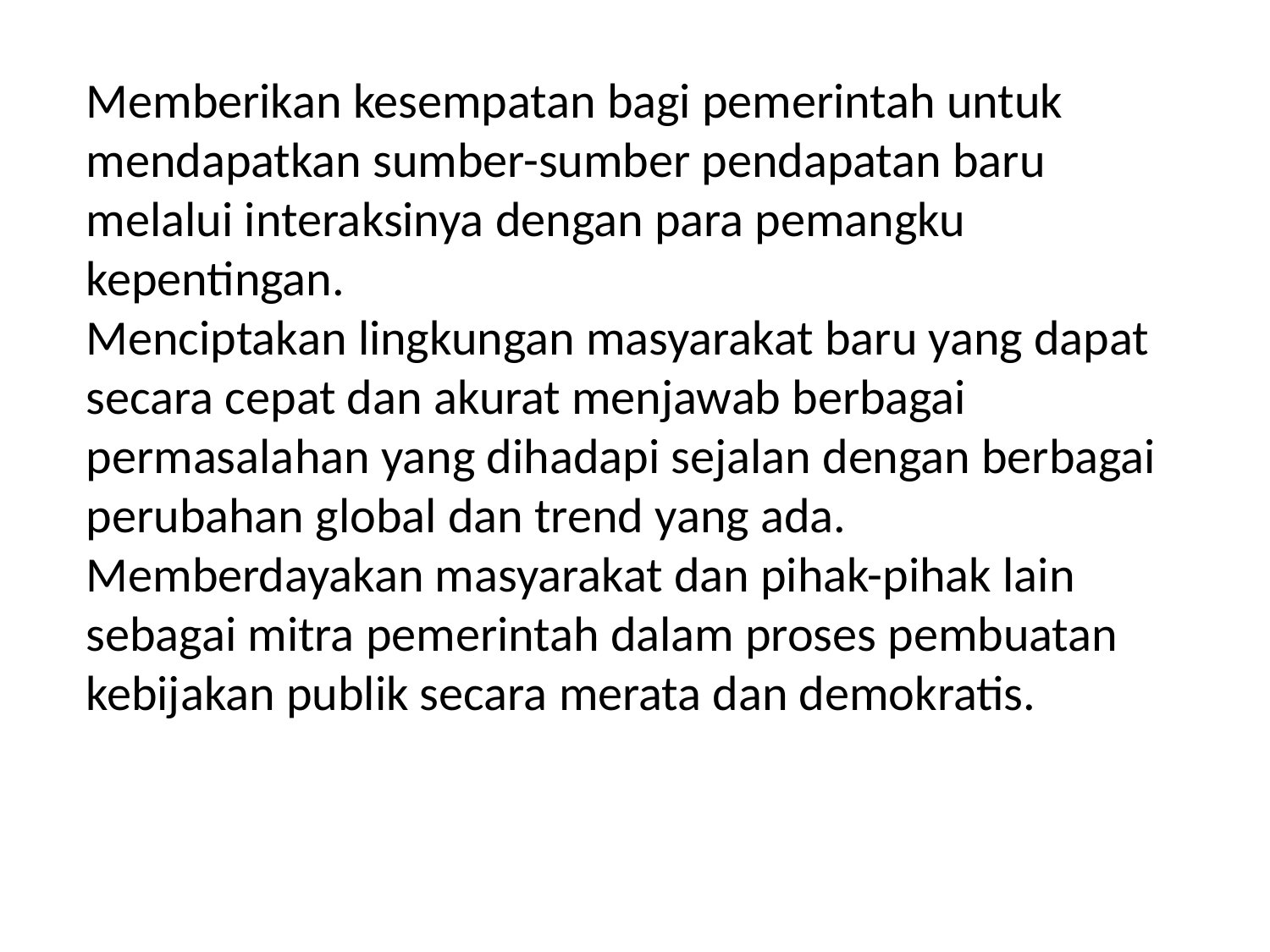

Memberikan kesempatan bagi pemerintah untuk mendapatkan sumber-sumber pendapatan baru melalui interaksinya dengan para pemangku kepentingan.
Menciptakan lingkungan masyarakat baru yang dapat secara cepat dan akurat menjawab berbagai permasalahan yang dihadapi sejalan dengan berbagai perubahan global dan trend yang ada.
Memberdayakan masyarakat dan pihak-pihak lain sebagai mitra pemerintah dalam proses pembuatan kebijakan publik secara merata dan demokratis.